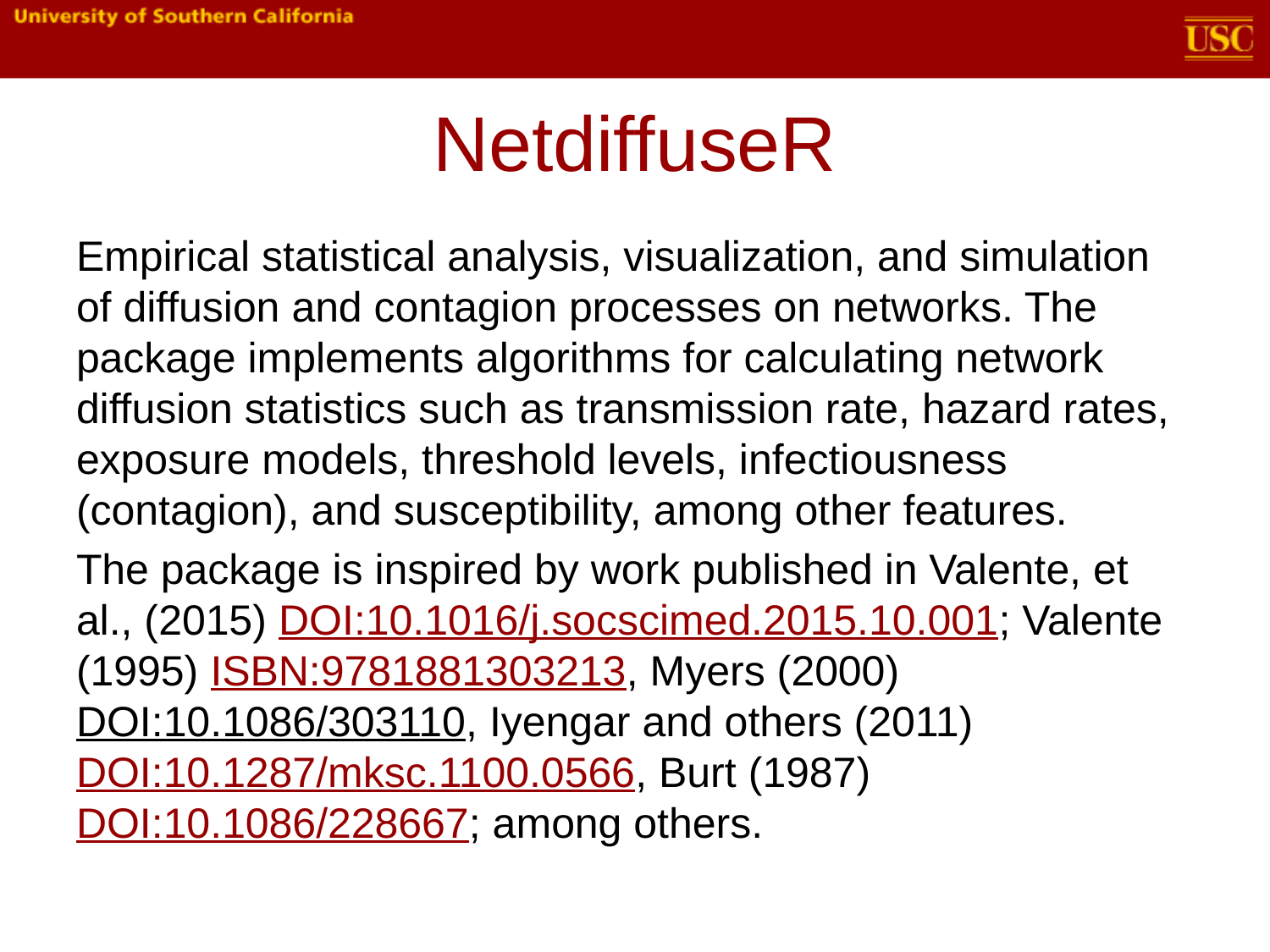

# NetdiffuseR
Empirical statistical analysis, visualization, and simulation of diffusion and contagion processes on networks. The package implements algorithms for calculating network diffusion statistics such as transmission rate, hazard rates, exposure models, threshold levels, infectiousness (contagion), and susceptibility, among other features.
The package is inspired by work published in Valente, et al., (2015) DOI:10.1016/j.socscimed.2015.10.001; Valente (1995) ISBN:9781881303213, Myers (2000) DOI:10.1086/303110, Iyengar and others (2011) DOI:10.1287/mksc.1100.0566, Burt (1987) DOI:10.1086/228667; among others.